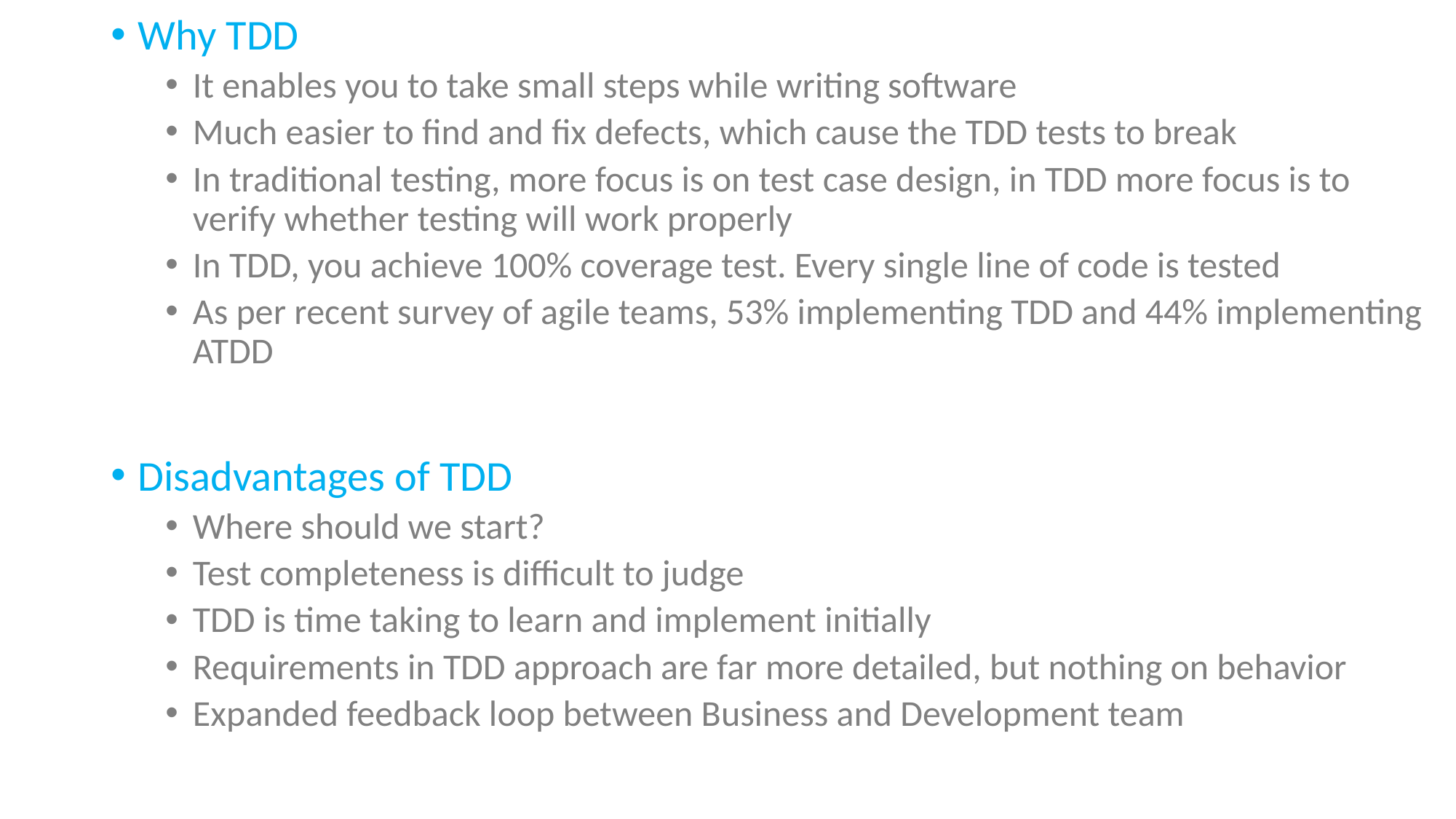

Why TDD
It enables you to take small steps while writing software
Much easier to find and fix defects, which cause the TDD tests to break
In traditional testing, more focus is on test case design, in TDD more focus is to verify whether testing will work properly
In TDD, you achieve 100% coverage test. Every single line of code is tested
As per recent survey of agile teams, 53% implementing TDD and 44% implementing ATDD

Disadvantages of TDD
Where should we start?
Test completeness is difficult to judge
TDD is time taking to learn and implement initially
Requirements in TDD approach are far more detailed, but nothing on behavior
Expanded feedback loop between Business and Development team